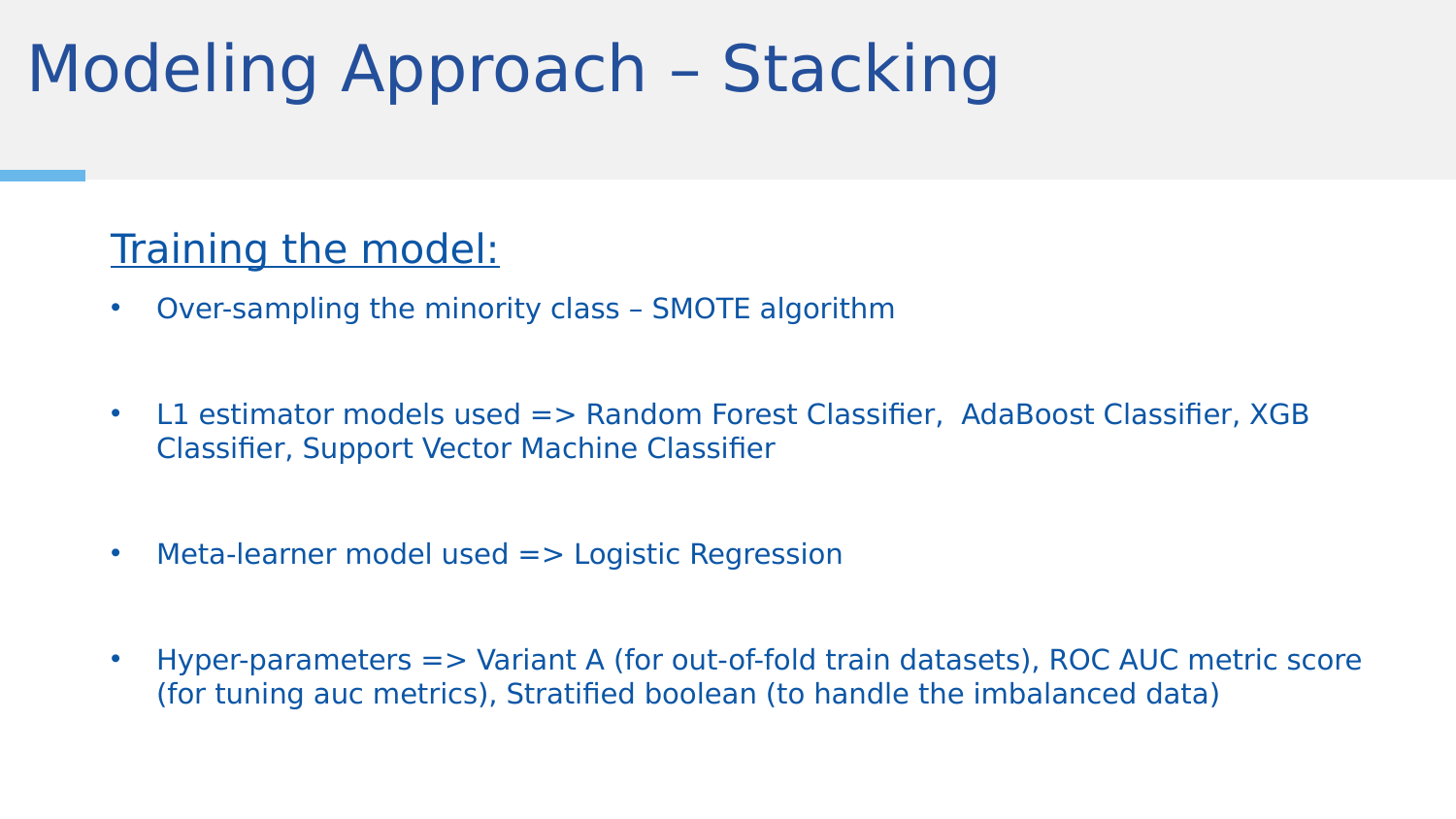

# Modeling Approach – Stacking

Training the model:
Over-sampling the minority class – SMOTE algorithm

L1 estimator models used => Random Forest Classifier,  AdaBoost Classifier, XGB Classifier, Support Vector Machine Classifier

Meta-learner model used => Logistic Regression

Hyper-parameters => Variant A (for out-of-fold train datasets), ROC AUC metric score (for tuning auc metrics), Stratified boolean (to handle the imbalanced data)